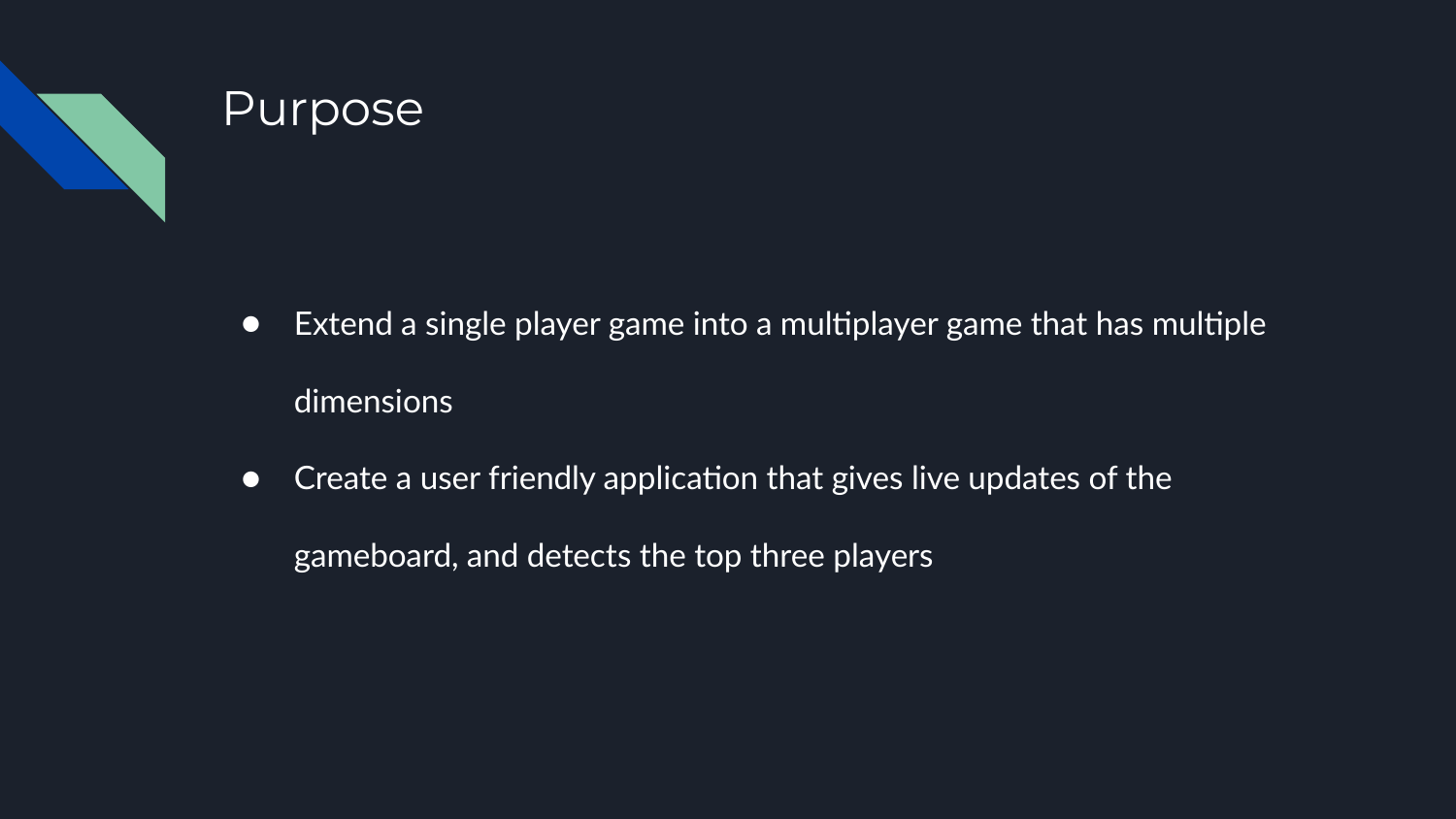

# Purpose
Extend a single player game into a multiplayer game that has multiple dimensions
Create a user friendly application that gives live updates of the gameboard, and detects the top three players